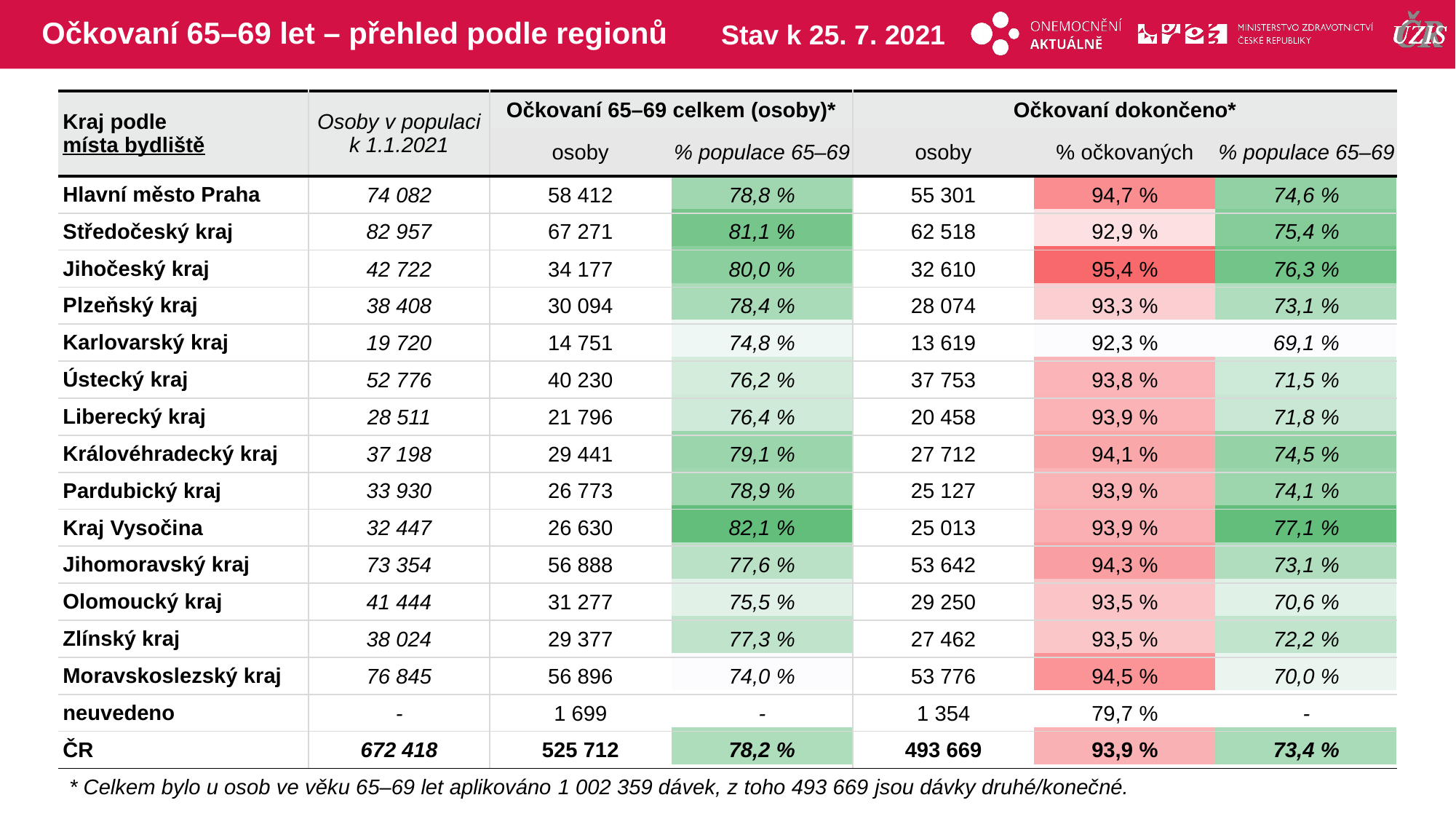

# Očkovaní 65–69 let – přehled podle regionů
Stav k 25. 7. 2021
| Kraj podle místa bydliště | Osoby v populaci k 1.1.2021 | Očkovaní 65–69 celkem (osoby)\* |  | Očkovaní dokončeno\* |  |  |
| --- | --- | --- | --- | --- | --- | --- |
|  |  | osoby | % populace 65–69 | osoby | % očkovaných | % populace 65–69 |
| Hlavní město Praha | 74 082 | 58 412 | 78,8 % | 55 301 | 94,7 % | 74,6 % |
| Středočeský kraj | 82 957 | 67 271 | 81,1 % | 62 518 | 92,9 % | 75,4 % |
| Jihočeský kraj | 42 722 | 34 177 | 80,0 % | 32 610 | 95,4 % | 76,3 % |
| Plzeňský kraj | 38 408 | 30 094 | 78,4 % | 28 074 | 93,3 % | 73,1 % |
| Karlovarský kraj | 19 720 | 14 751 | 74,8 % | 13 619 | 92,3 % | 69,1 % |
| Ústecký kraj | 52 776 | 40 230 | 76,2 % | 37 753 | 93,8 % | 71,5 % |
| Liberecký kraj | 28 511 | 21 796 | 76,4 % | 20 458 | 93,9 % | 71,8 % |
| Královéhradecký kraj | 37 198 | 29 441 | 79,1 % | 27 712 | 94,1 % | 74,5 % |
| Pardubický kraj | 33 930 | 26 773 | 78,9 % | 25 127 | 93,9 % | 74,1 % |
| Kraj Vysočina | 32 447 | 26 630 | 82,1 % | 25 013 | 93,9 % | 77,1 % |
| Jihomoravský kraj | 73 354 | 56 888 | 77,6 % | 53 642 | 94,3 % | 73,1 % |
| Olomoucký kraj | 41 444 | 31 277 | 75,5 % | 29 250 | 93,5 % | 70,6 % |
| Zlínský kraj | 38 024 | 29 377 | 77,3 % | 27 462 | 93,5 % | 72,2 % |
| Moravskoslezský kraj | 76 845 | 56 896 | 74,0 % | 53 776 | 94,5 % | 70,0 % |
| neuvedeno | - | 1 699 | - | 1 354 | 79,7 % | - |
| ČR | 672 418 | 525 712 | 78,2 % | 493 669 | 93,9 % | 73,4 % |
|  |  |  |  |  |  |
| --- | --- | --- | --- | --- | --- |
|  |  |  |  |  |  |
|  |  |  |  |  |  |
|  |  |  |  |  |  |
|  |  |  |  |  |  |
|  |  |  |  |  |  |
|  |  |  |  |  |  |
|  |  |  |  |  |  |
|  |  |  |  |  |  |
|  |  |  |  |  |  |
|  |  |  |  |  |  |
|  |  |  |  |  |  |
|  |  |  |  |  |  |
|  |  |  |  |  |  |
|  |  |  |  |  |  |
|  |  |  |  |  |  |
* Celkem bylo u osob ve věku 65–69 let aplikováno 1 002 359 dávek, z toho 493 669 jsou dávky druhé/konečné.